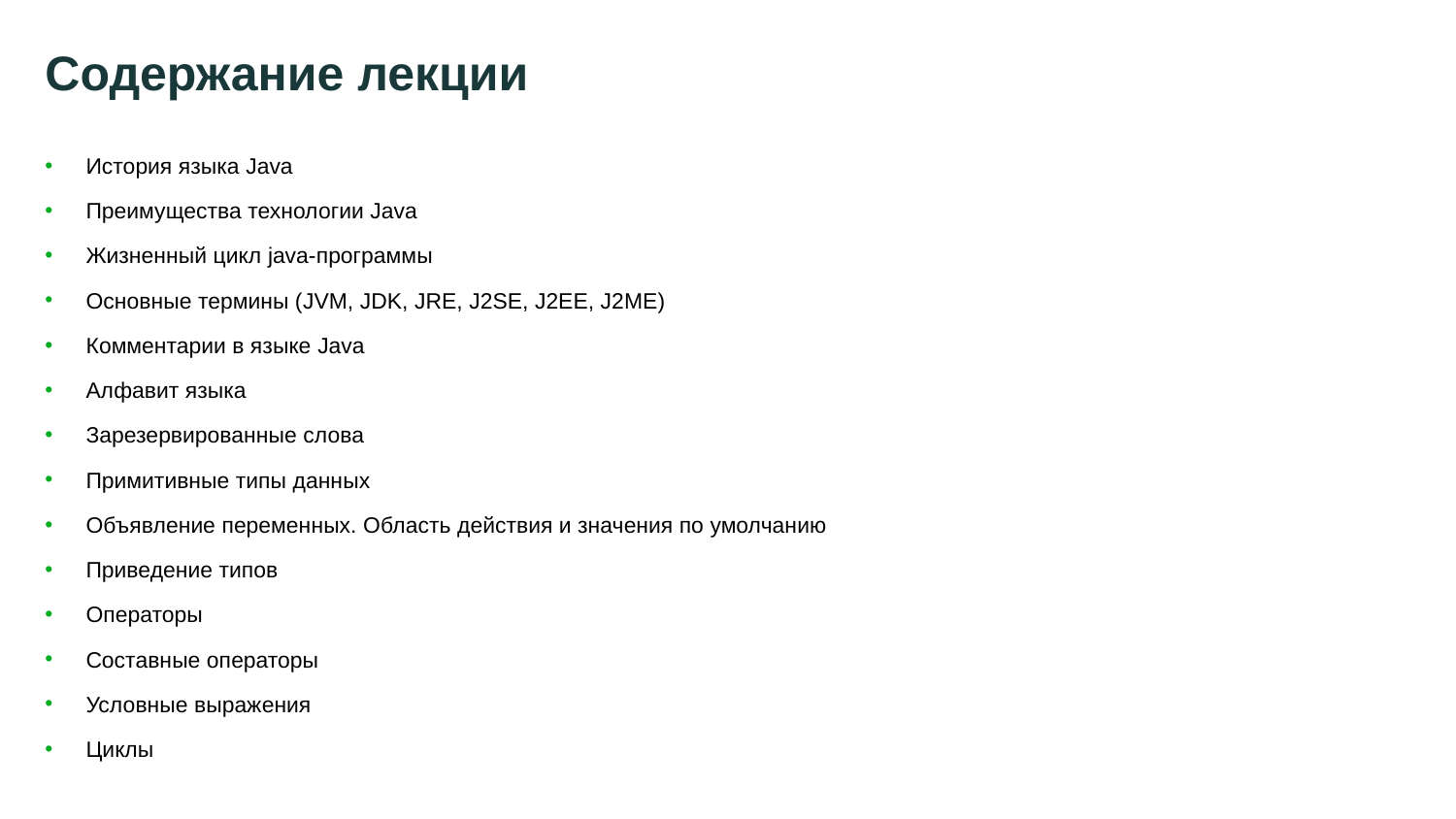

# Содержание лекции
История языка Java
Преимущества технологии Java
Жизненный цикл java-программы
Основные термины (JVM, JDK, JRE, J2SE, J2EE, J2ME)
Комментарии в языке Java
Алфавит языка
Зарезервированные слова
Примитивные типы данных
Объявление переменных. Область действия и значения по умолчанию
Приведение типов
Операторы
Составные операторы
Условные выражения
Циклы